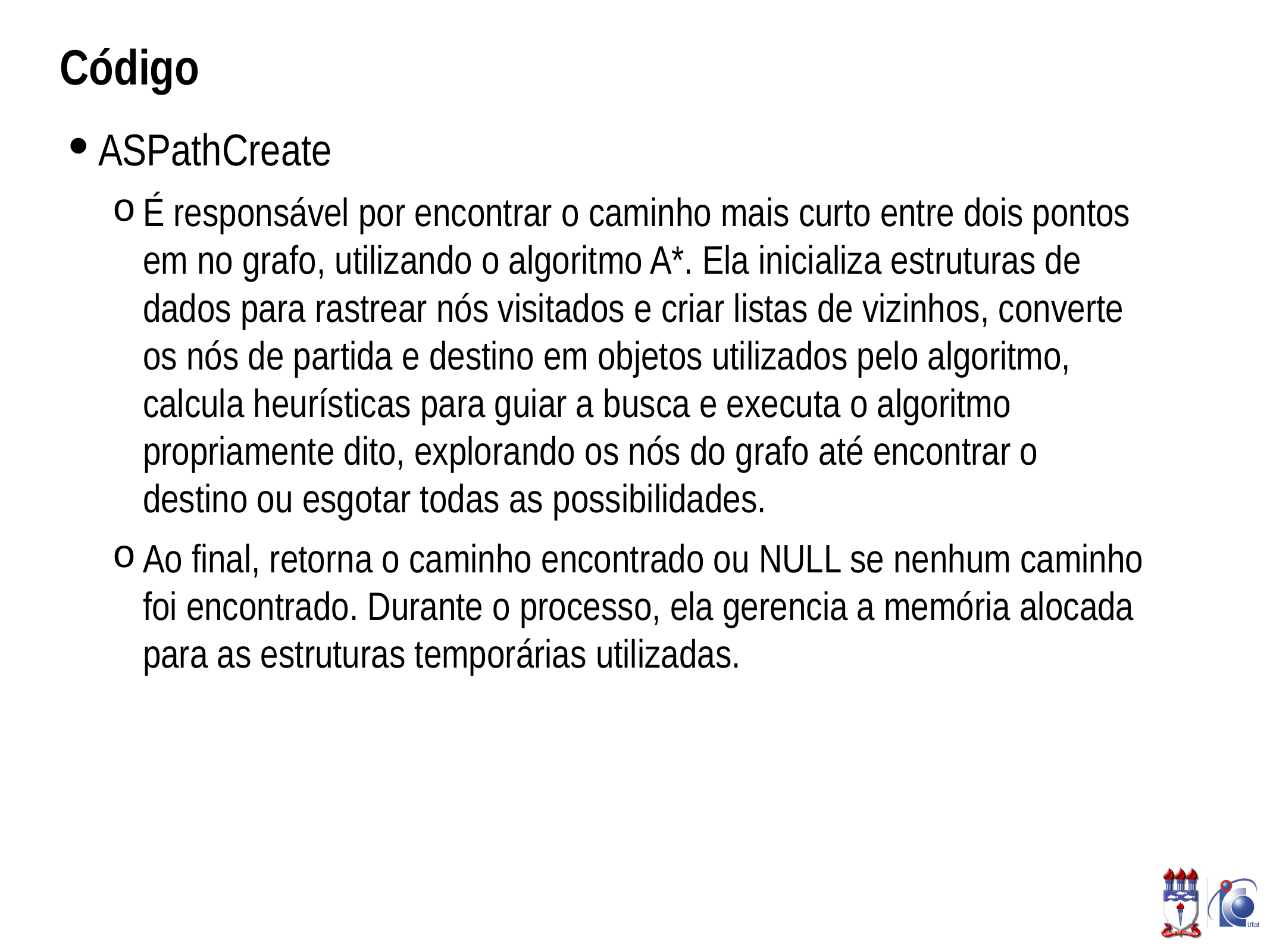

# Código
ASPathCreate
É responsável por encontrar o caminho mais curto entre dois pontos em no grafo, utilizando o algoritmo A*. Ela inicializa estruturas de dados para rastrear nós visitados e criar listas de vizinhos, converte os nós de partida e destino em objetos utilizados pelo algoritmo, calcula heurísticas para guiar a busca e executa o algoritmo propriamente dito, explorando os nós do grafo até encontrar o destino ou esgotar todas as possibilidades.
Ao final, retorna o caminho encontrado ou NULL se nenhum caminho foi encontrado. Durante o processo, ela gerencia a memória alocada para as estruturas temporárias utilizadas.